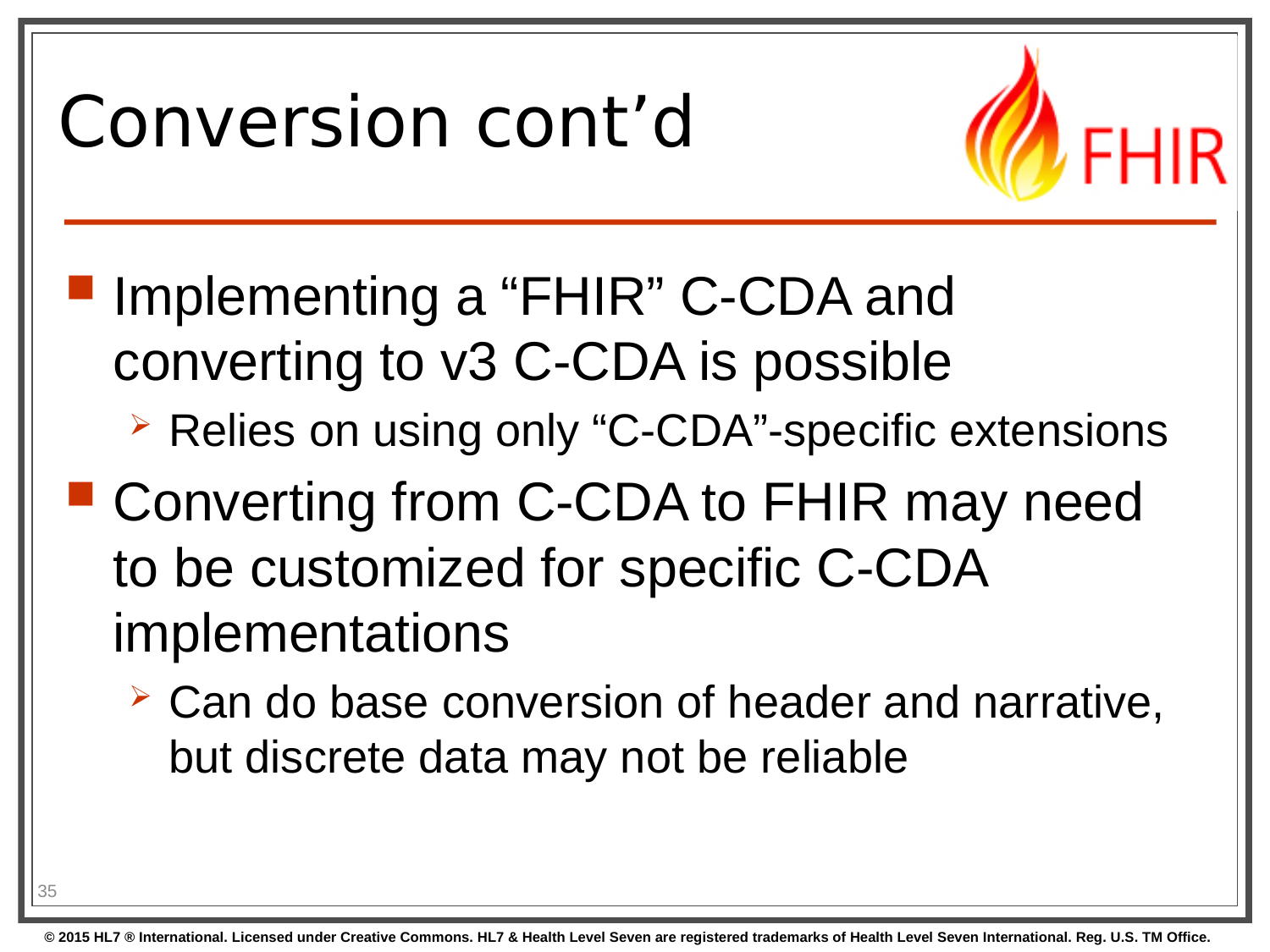

# Conversion cont’d
Implementing a “FHIR” C-CDA and converting to v3 C-CDA is possible
Relies on using only “C-CDA”-specific extensions
Converting from C-CDA to FHIR may need to be customized for specific C-CDA implementations
Can do base conversion of header and narrative, but discrete data may not be reliable
35